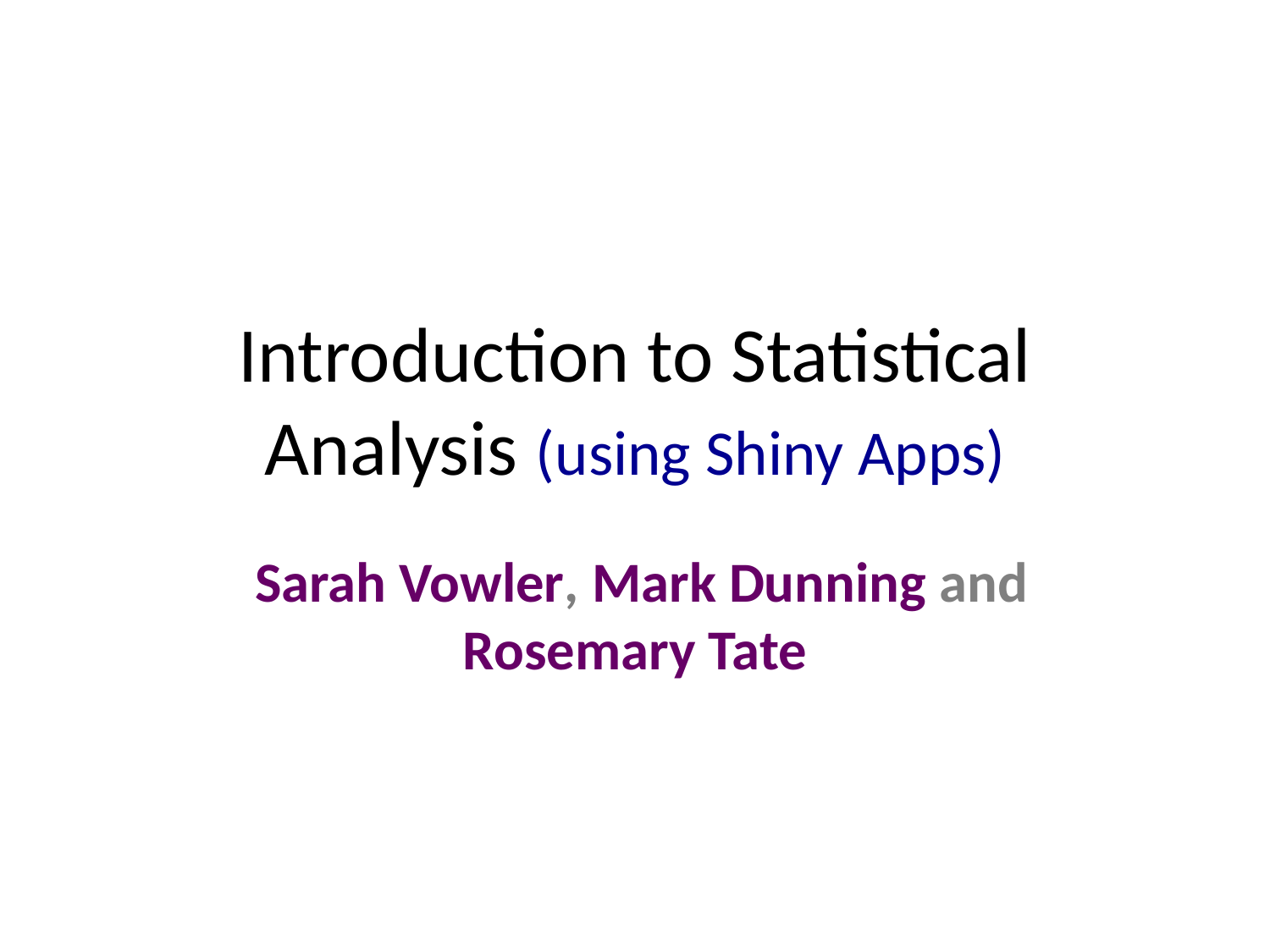

# Introduction to Statistical Analysis (using Shiny Apps)
 Sarah Vowler, Mark Dunning and Rosemary Tate